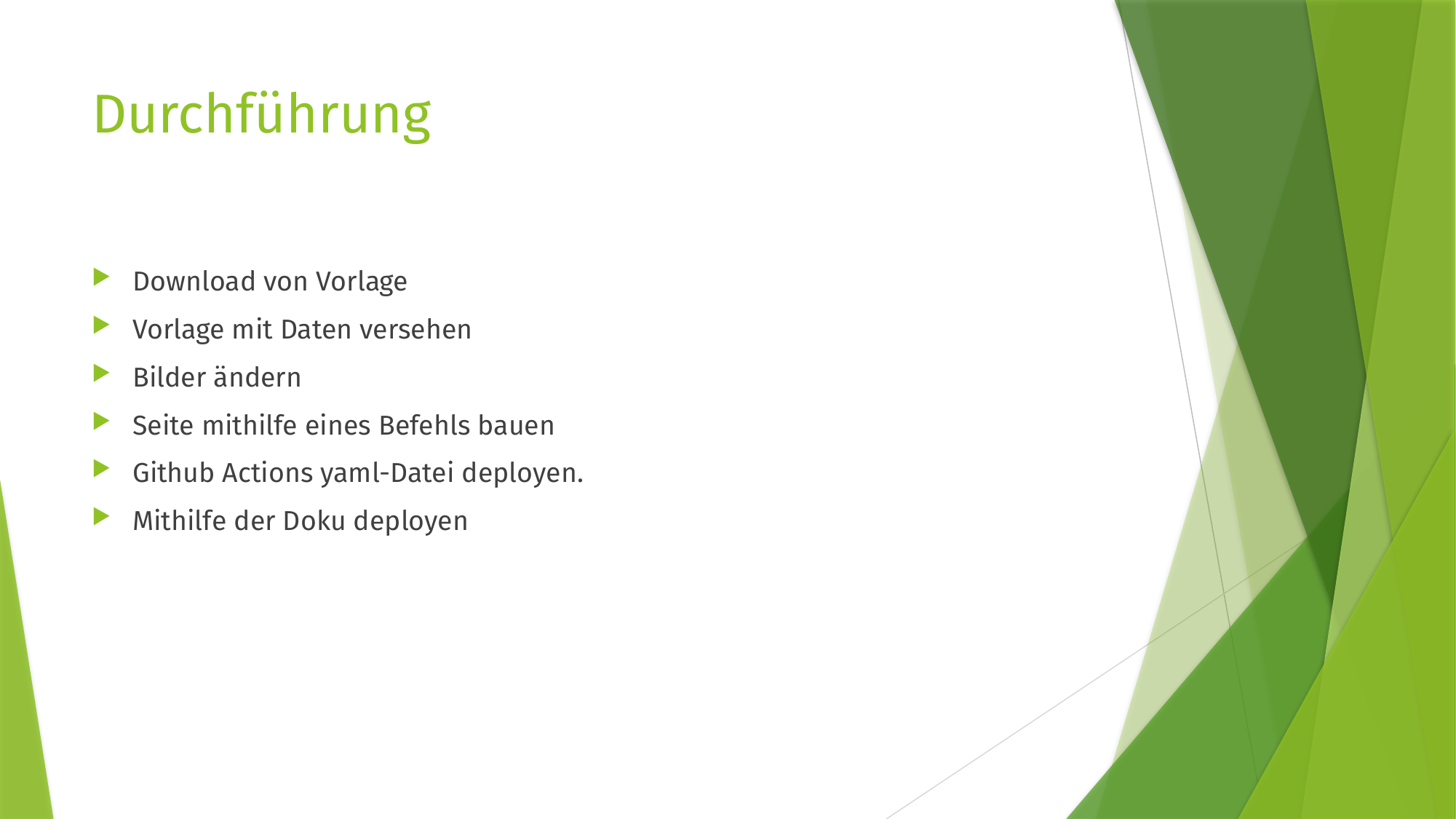

# Durchführung
Download von Vorlage
Vorlage mit Daten versehen
Bilder ändern
Seite mithilfe eines Befehls bauen
Github Actions yaml-Datei deployen.
Mithilfe der Doku deployen